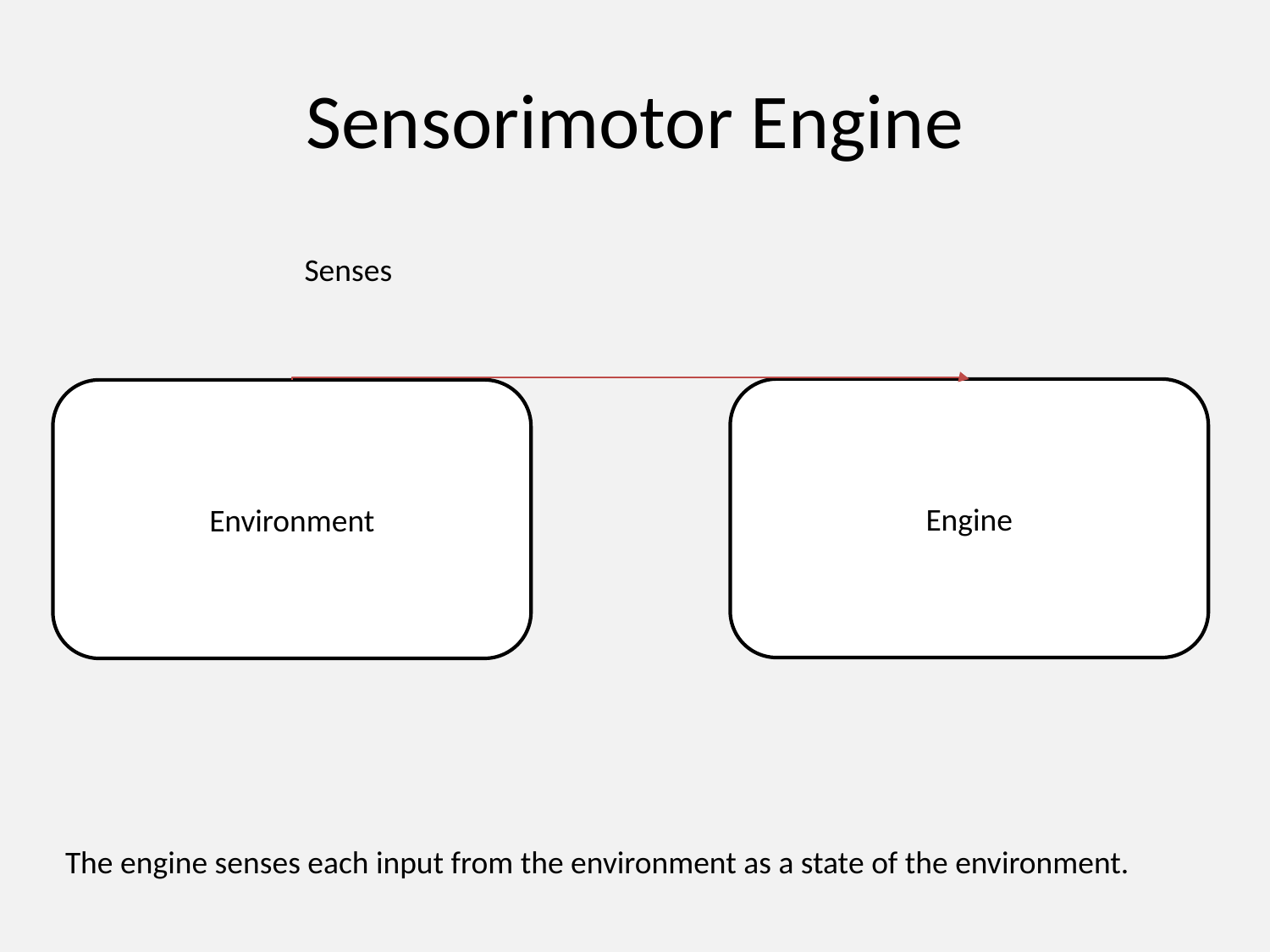

# Sensorimotor Engine
Senses
Engine
Environment
The engine senses each input from the environment as a state of the environment.